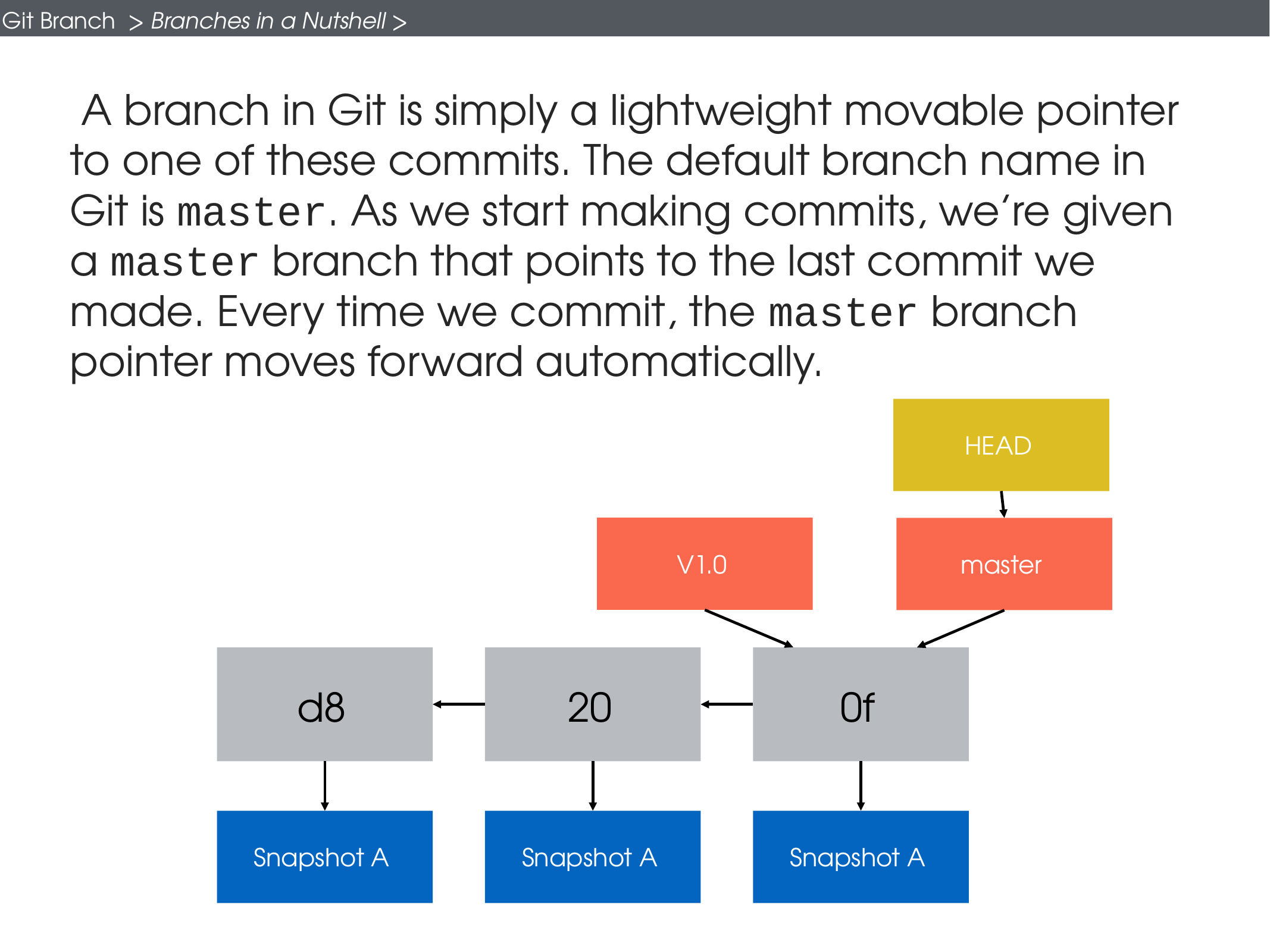

Git Branch  > Branches in a Nutshell >
 A branch in Git is simply a lightweight movable pointer to one of these commits. The default branch name in Git is master. As we start making commits, we’re given a master branch that points to the last commit we made. Every time we commit, the master branch pointer moves forward automatically.

HEAD

V1.0

master

d8

20

0f

Snapshot A

Snapshot A

Snapshot A